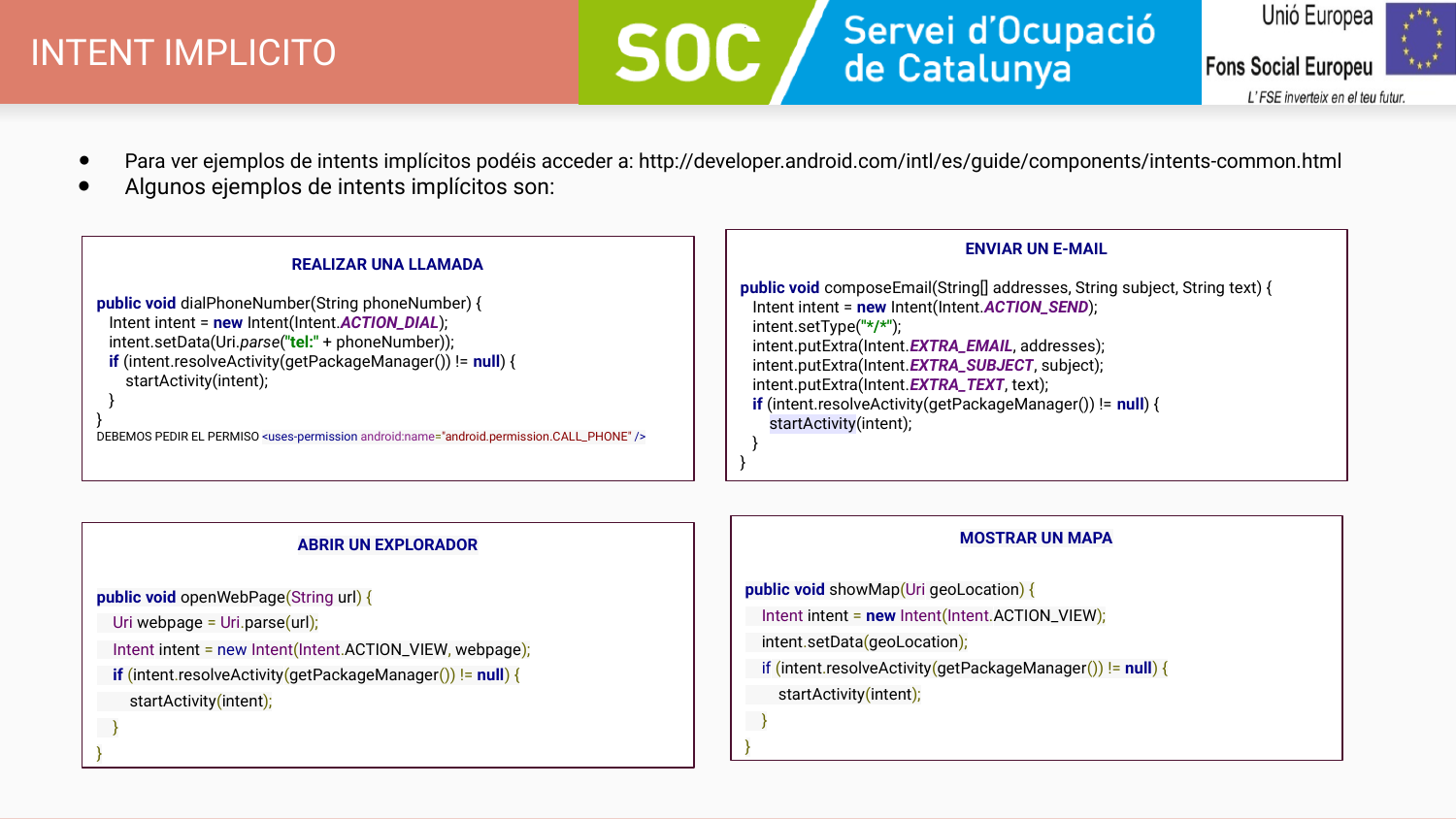

# INTENT IMPLICITO
Para ver ejemplos de intents implícitos podéis acceder a: http://developer.android.com/intl/es/guide/components/intents-common.html
Algunos ejemplos de intents implícitos son:

ENVIAR UN E-MAIL

public void composeEmail(String[] addresses, String subject, String text) {
   Intent intent = new Intent(Intent.ACTION_SEND);
   intent.setType("*/*");
   intent.putExtra(Intent.EXTRA_EMAIL, addresses);
   intent.putExtra(Intent.EXTRA_SUBJECT, subject);
   intent.putExtra(Intent.EXTRA_TEXT, text);
   if (intent.resolveActivity(getPackageManager()) != null) {
       startActivity(intent);
   }
}
REALIZAR UNA LLAMADA

public void dialPhoneNumber(String phoneNumber) {
   Intent intent = new Intent(Intent.ACTION_DIAL);
   intent.setData(Uri.parse("tel:" + phoneNumber));
   if (intent.resolveActivity(getPackageManager()) != null) {
       startActivity(intent);
   }
}
DEBEMOS PEDIR EL PERMISO <uses-permission android:name="android.permission.CALL_PHONE" />

MOSTRAR UN MAPA

public void showMap(Uri geoLocation) {
    Intent intent = new Intent(Intent.ACTION_VIEW);
    intent.setData(geoLocation);
    if (intent.resolveActivity(getPackageManager()) != null) {
        startActivity(intent);
    }
}
ABRIR UN EXPLORADOR

public void openWebPage(String url) {
    Uri webpage = Uri.parse(url);
    Intent intent = new Intent(Intent.ACTION_VIEW, webpage);
    if (intent.resolveActivity(getPackageManager()) != null) {
        startActivity(intent);
    }
}